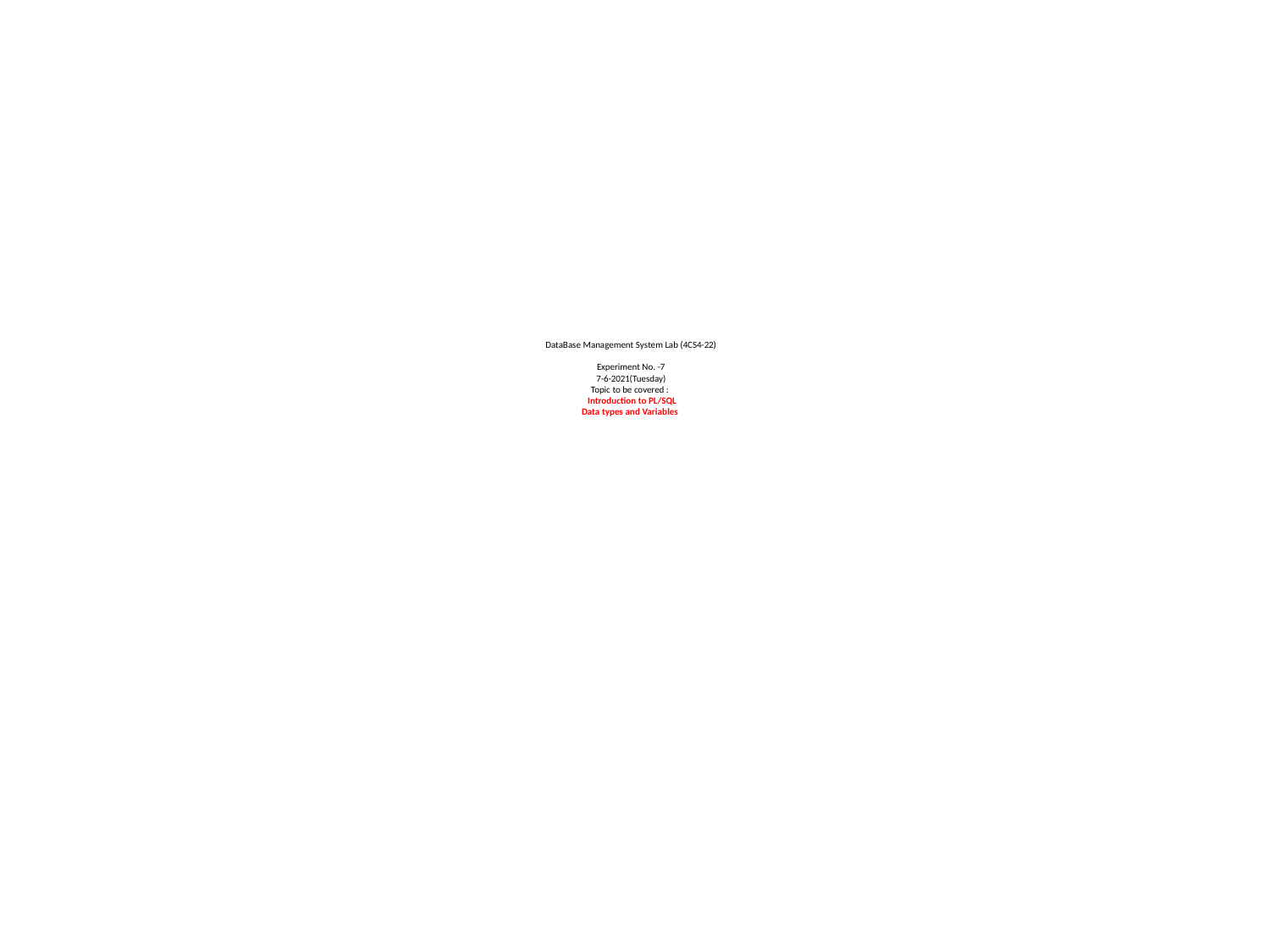

# DataBase Management System Lab (4CS4-22) Experiment No. -7 7-6-2021(Tuesday) Topic to be covered : Introduction to PL/SQL Data types and Variables